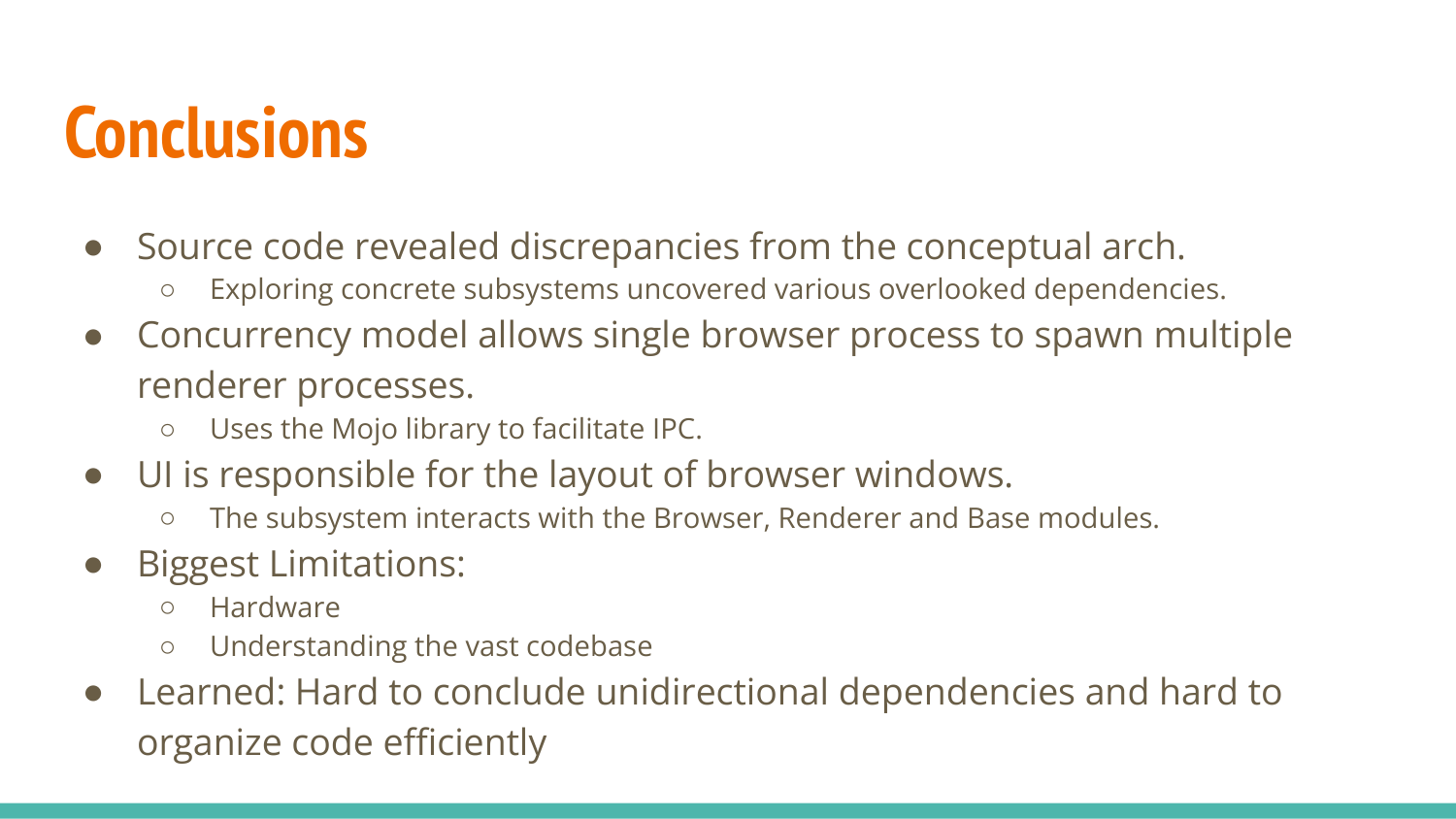

# Conclusions
Source code revealed discrepancies from the conceptual arch.
Exploring concrete subsystems uncovered various overlooked dependencies.
Concurrency model allows single browser process to spawn multiple renderer processes.
Uses the Mojo library to facilitate IPC.
UI is responsible for the layout of browser windows.
The subsystem interacts with the Browser, Renderer and Base modules.
Biggest Limitations:
Hardware
Understanding the vast codebase
Learned: Hard to conclude unidirectional dependencies and hard to organize code efficiently